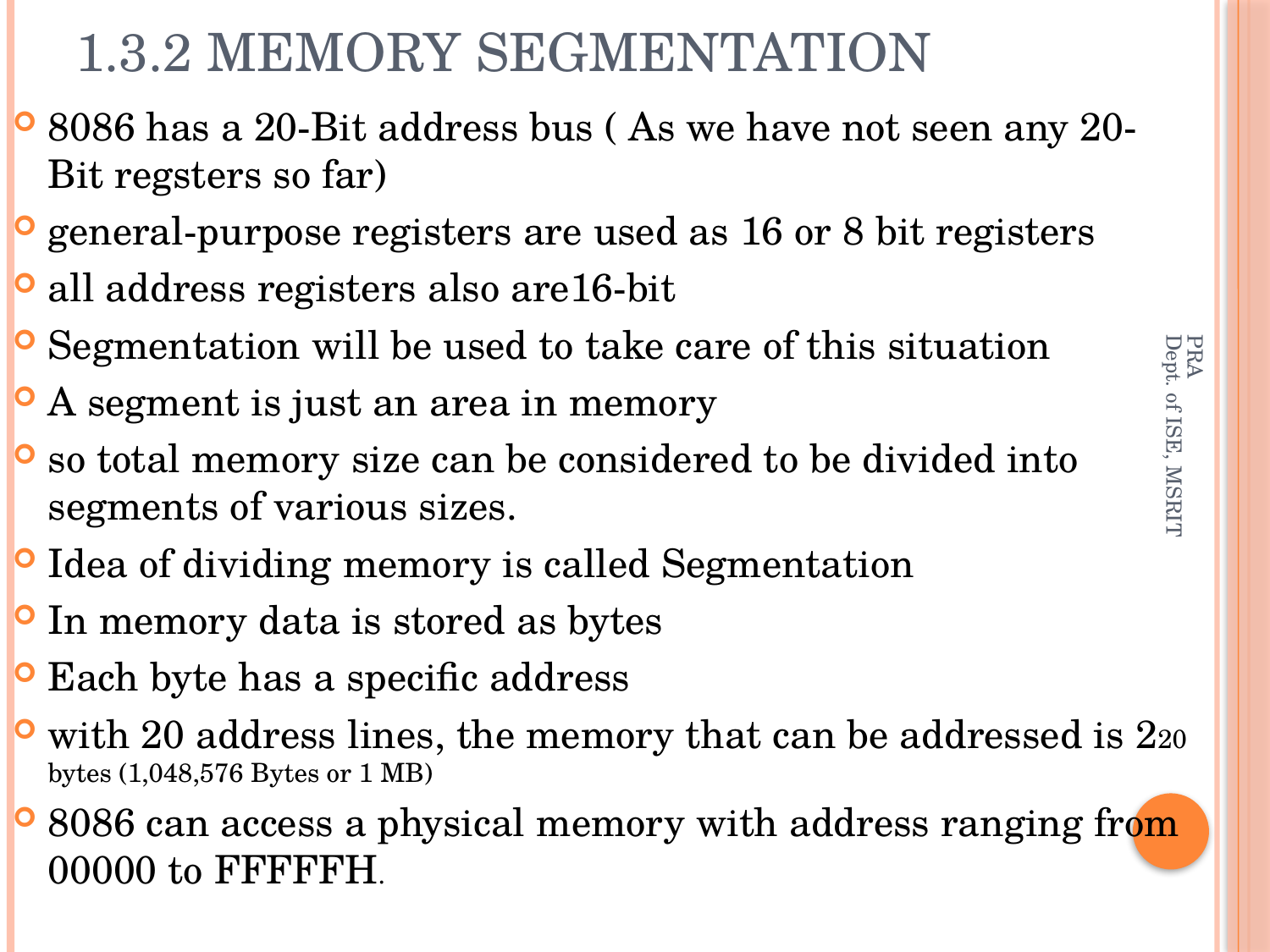

# 1.3.2 Memory Segmentation
8086 has a 20-Bit address bus ( As we have not seen any 20- Bit regsters so far)
general-purpose registers are used as 16 or 8 bit registers
all address registers also are16-bit
Segmentation will be used to take care of this situation
A segment is just an area in memory
so total memory size can be considered to be divided into segments of various sizes.
Idea of dividing memory is called Segmentation
In memory data is stored as bytes
Each byte has a specific address
with 20 address lines, the memory that can be addressed is 220 bytes (1,048,576 Bytes or 1 MB)
8086 can access a physical memory with address ranging from 00000 to FFFFFH.

PRA                                                             Dept. of ISE, MSRIT